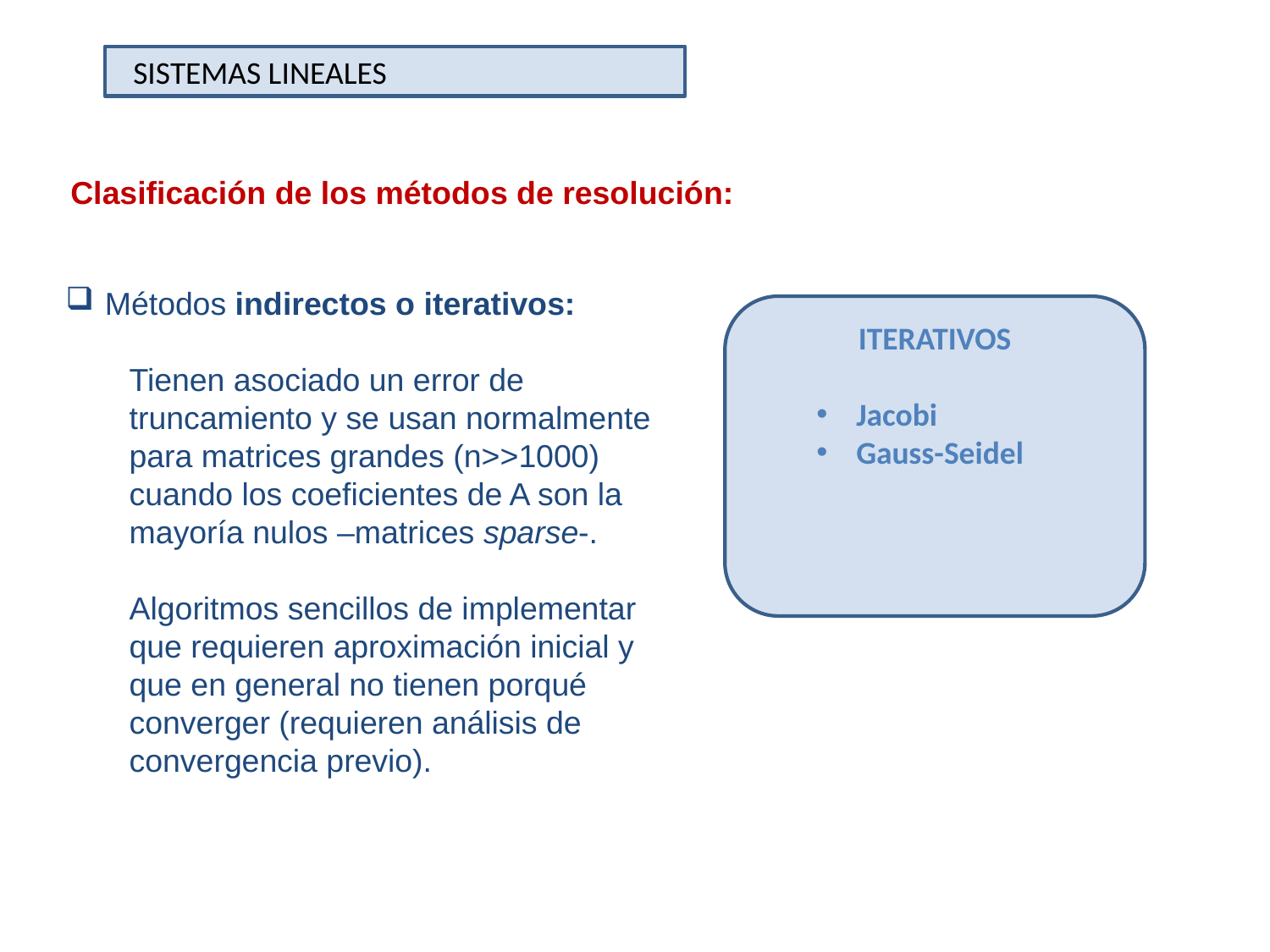

SISTEMAS LINEALES
Clasificación de los métodos de resolución:

 Métodos indirectos o iterativos:

Tienen asociado un error de truncamiento y se usan normalmente para matrices grandes (n>>1000) cuando los coeficientes de A son la mayoría nulos –matrices sparse-.

Algoritmos sencillos de implementar que requieren aproximación inicial y que en general no tienen porqué converger (requieren análisis de convergencia previo).
ITERATIVOS

Jacobi
Gauss-Seidel